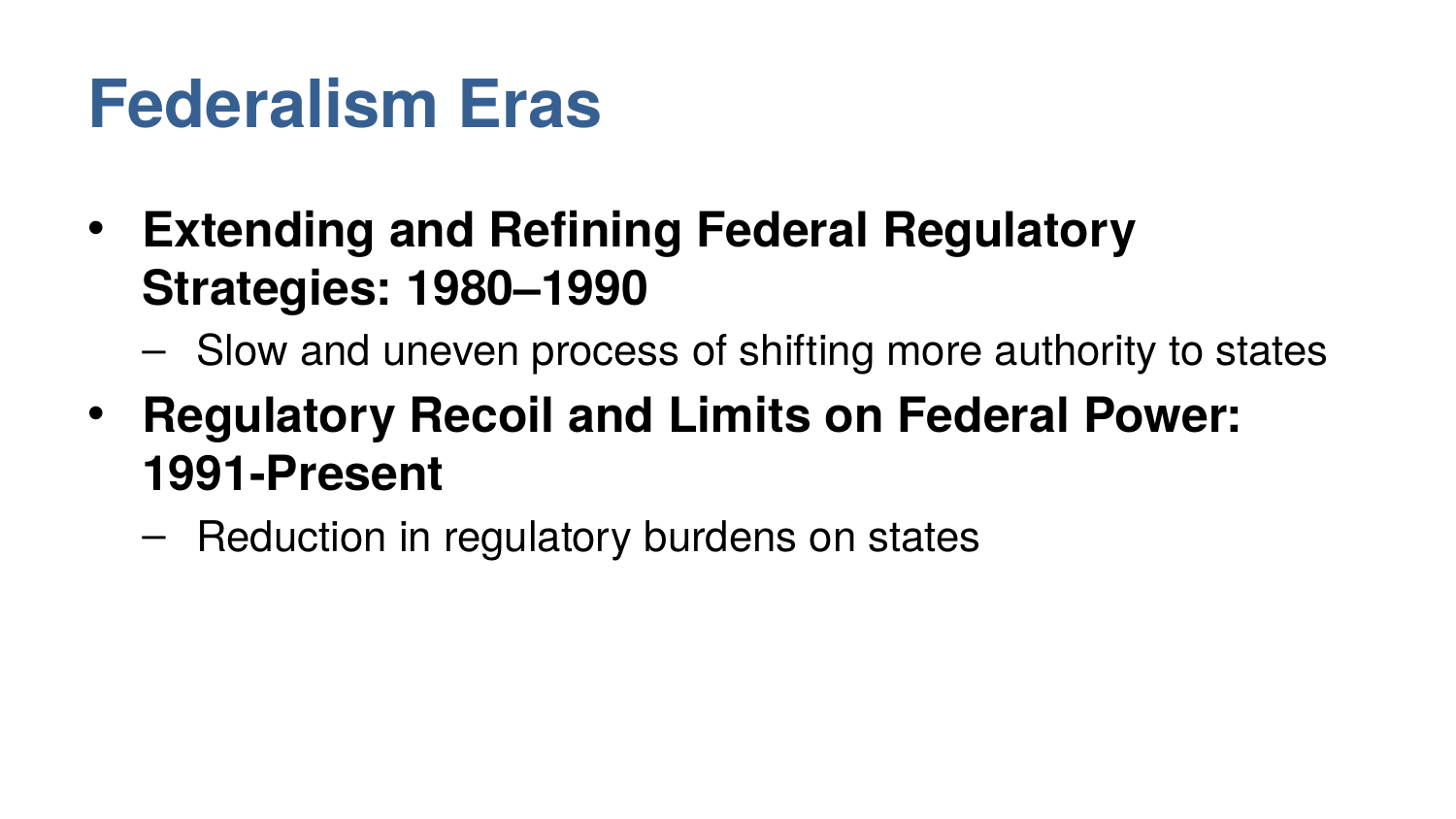

# Federalism Eras
Extending and Refining Federal Regulatory Strategies: 1980–1990
Slow and uneven process of shifting more authority to states
Regulatory Recoil and Limits on Federal Power: 1991-Present
Reduction in regulatory burdens on states